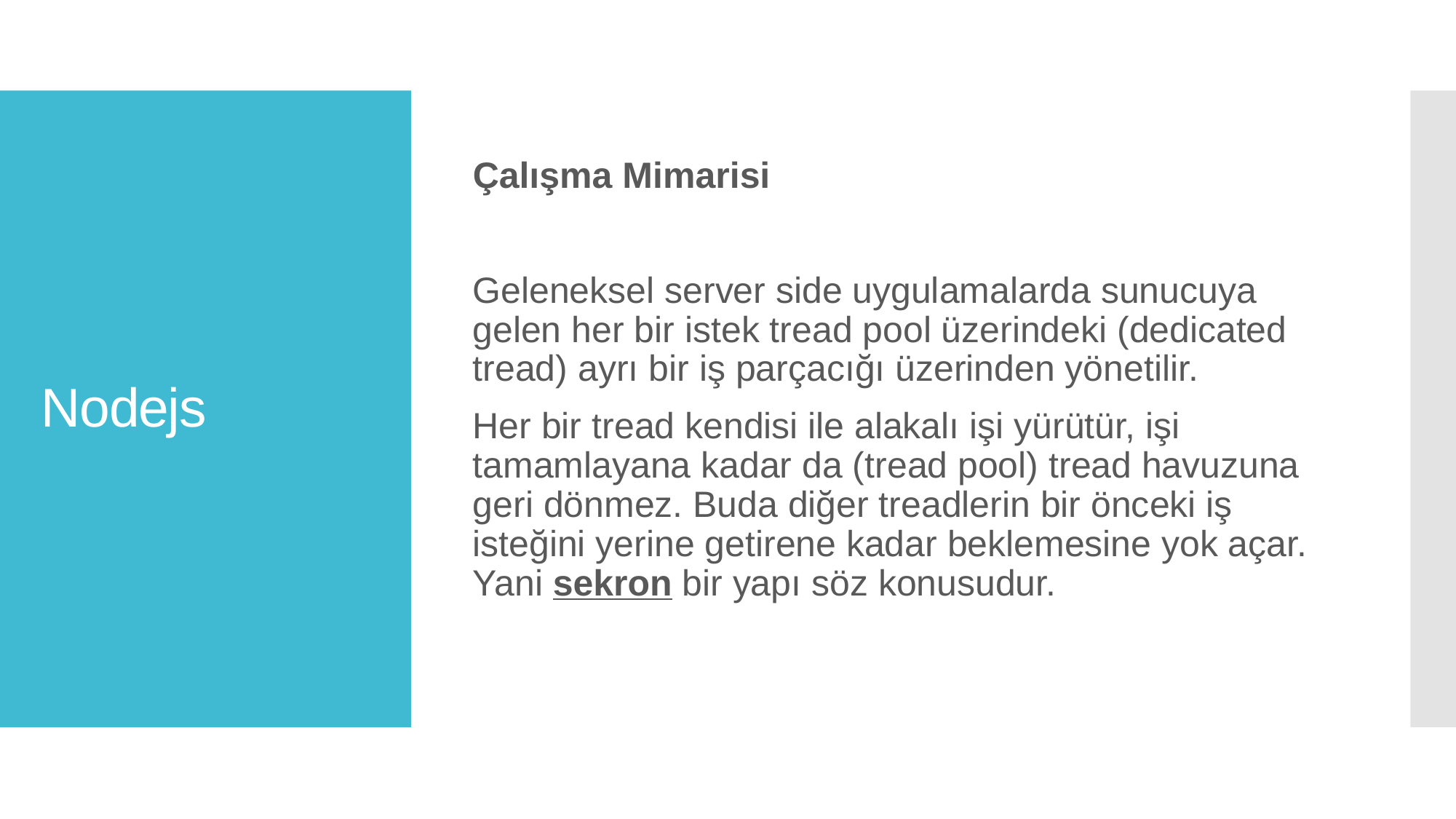

Çalışma Mimarisi

Geleneksel server side uygulamalarda sunucuya gelen her bir istek tread pool üzerindeki (dedicated tread) ayrı bir iş parçacığı üzerinden yönetilir.
Her bir tread kendisi ile alakalı işi yürütür, işi tamamlayana kadar da (tread pool) tread havuzuna geri dönmez. Buda diğer treadlerin bir önceki iş isteğini yerine getirene kadar beklemesine yok açar. Yani sekron bir yapı söz konusudur.

# Nodejs